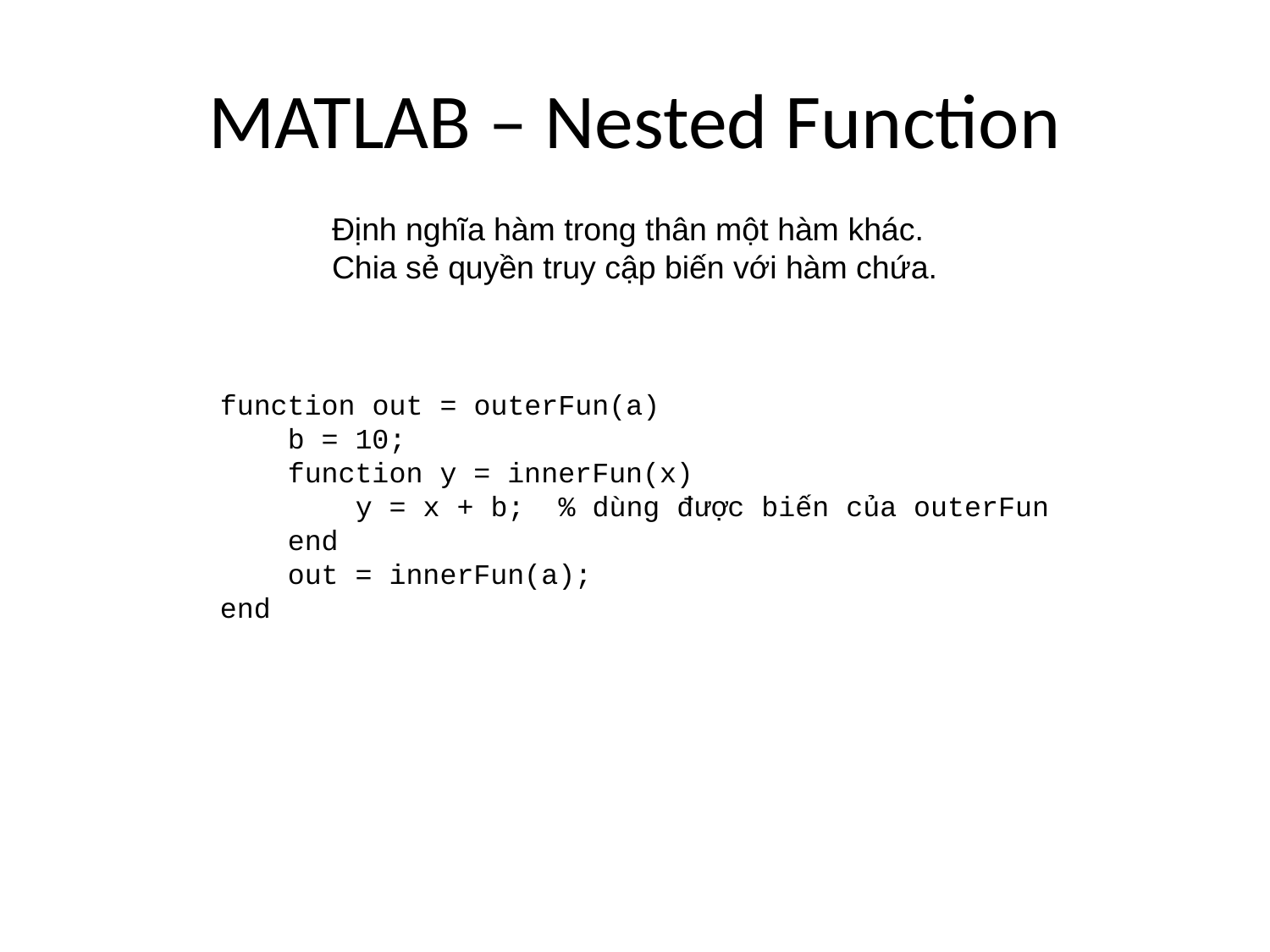

# MATLAB – Nested Function
Định nghĩa hàm trong thân một hàm khác.
Chia sẻ quyền truy cập biến với hàm chứa.
function out = outerFun(a)
    b = 10;
    function y = innerFun(x)
        y = x + b;  % dùng được biến của outerFun
    end
    out = innerFun(a);
end